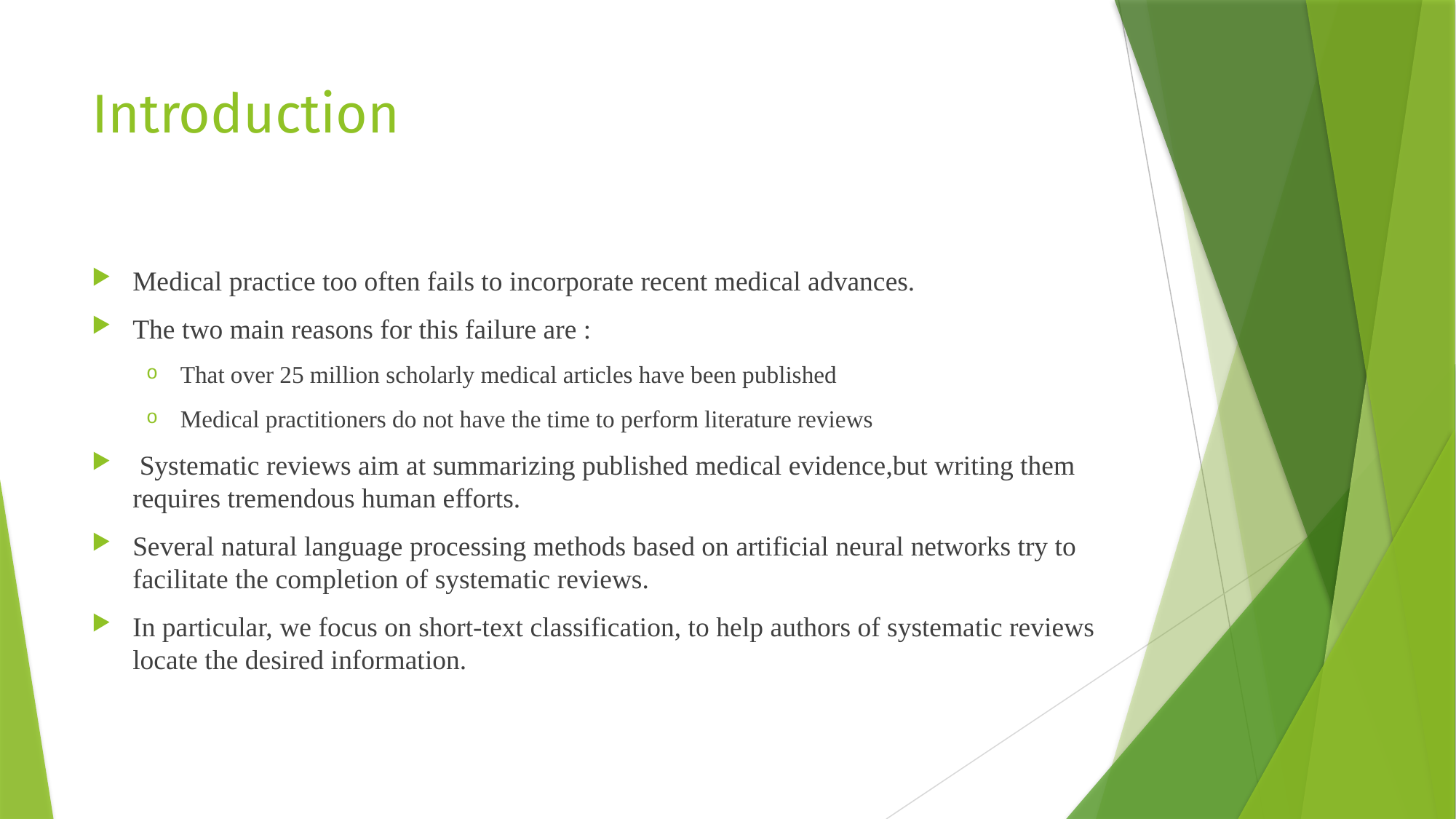

# Introduction
Medical practice too often fails to incorporate recent medical advances.
The two main reasons for this failure are :
That over 25 million scholarly medical articles have been published
Medical practitioners do not have the time to perform literature reviews
 Systematic reviews aim at summarizing published medical evidence,but writing them requires tremendous human efforts.
Several natural language processing methods based on artificial neural networks try to facilitate the completion of systematic reviews.
In particular, we focus on short-text classification, to help authors of systematic reviews locate the desired information.